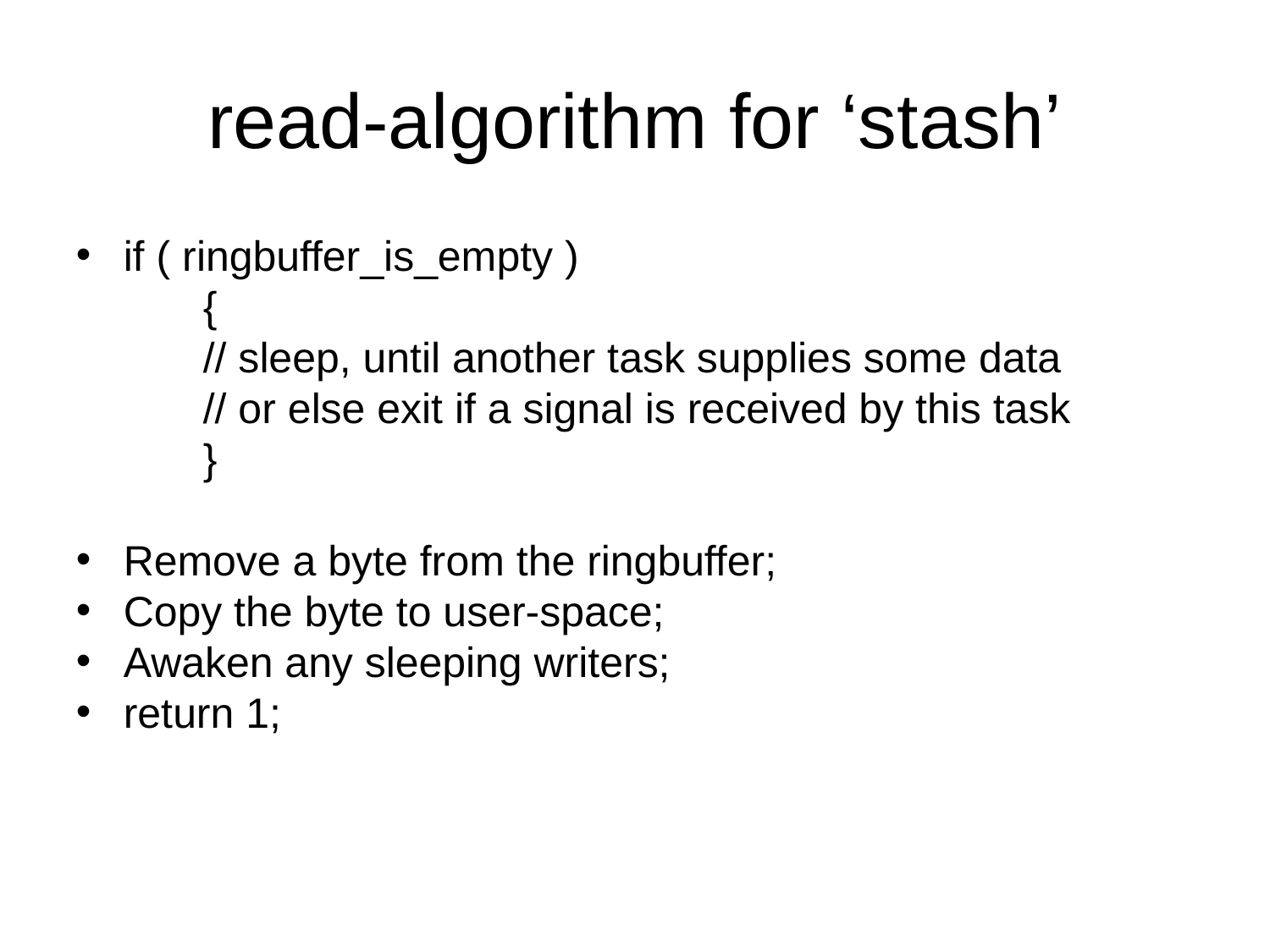

read-algorithm for ‘stash’
if ( ringbuffer_is_empty )
{
// sleep, until another task supplies some data
// or else exit if a signal is received by this task
}

Remove a byte from the ringbuffer;
Copy the byte to user-space;
Awaken any sleeping writers;
return 1;